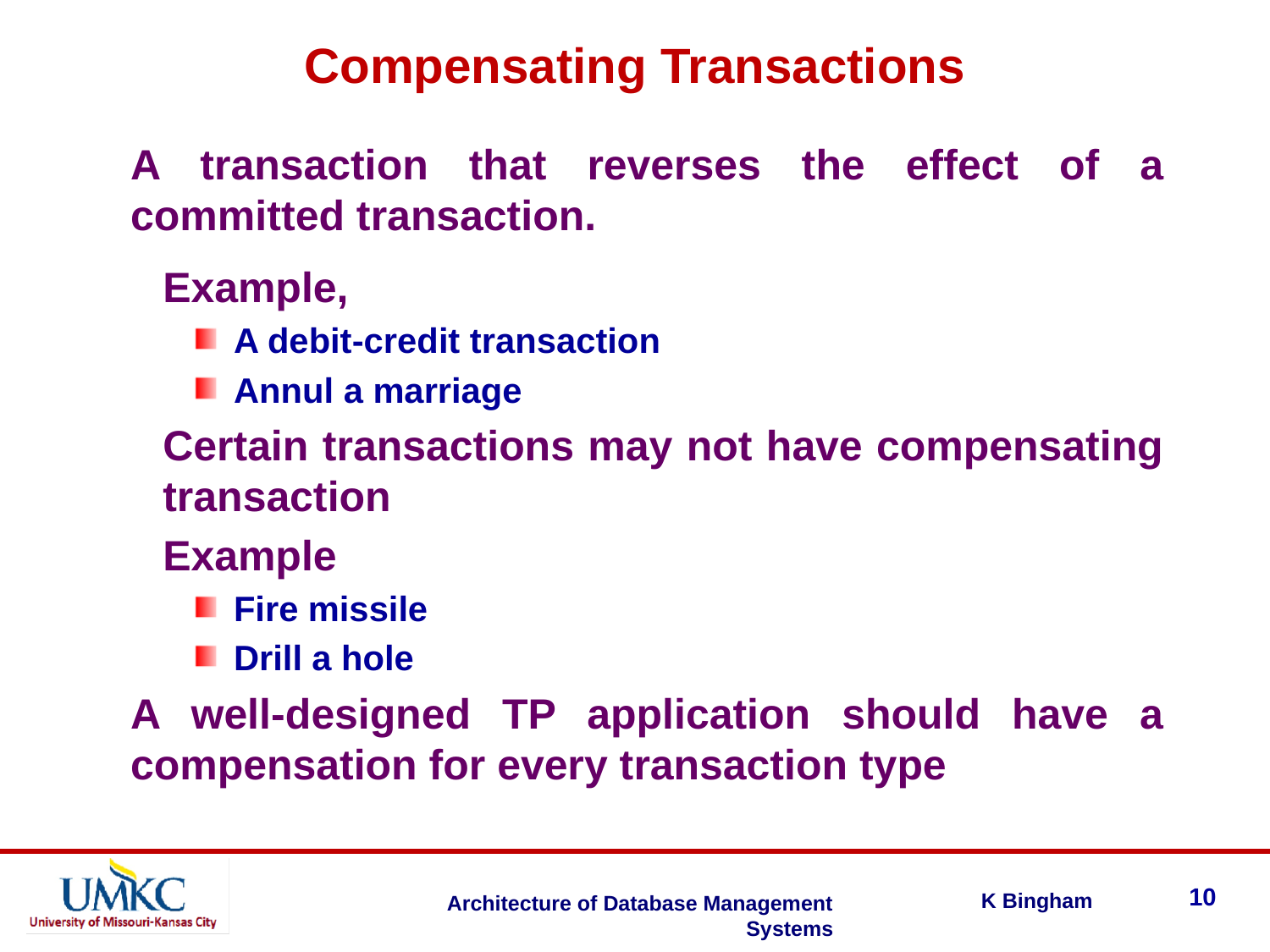

Compensating Transactions
A transaction that reverses the effect of a committed transaction.
Example,
A debit-credit transaction
Annul a marriage
Certain transactions may not have compensating transaction
Example
Fire missile
Drill a hole
A well-designed TP application should have a compensation for every transaction type
10